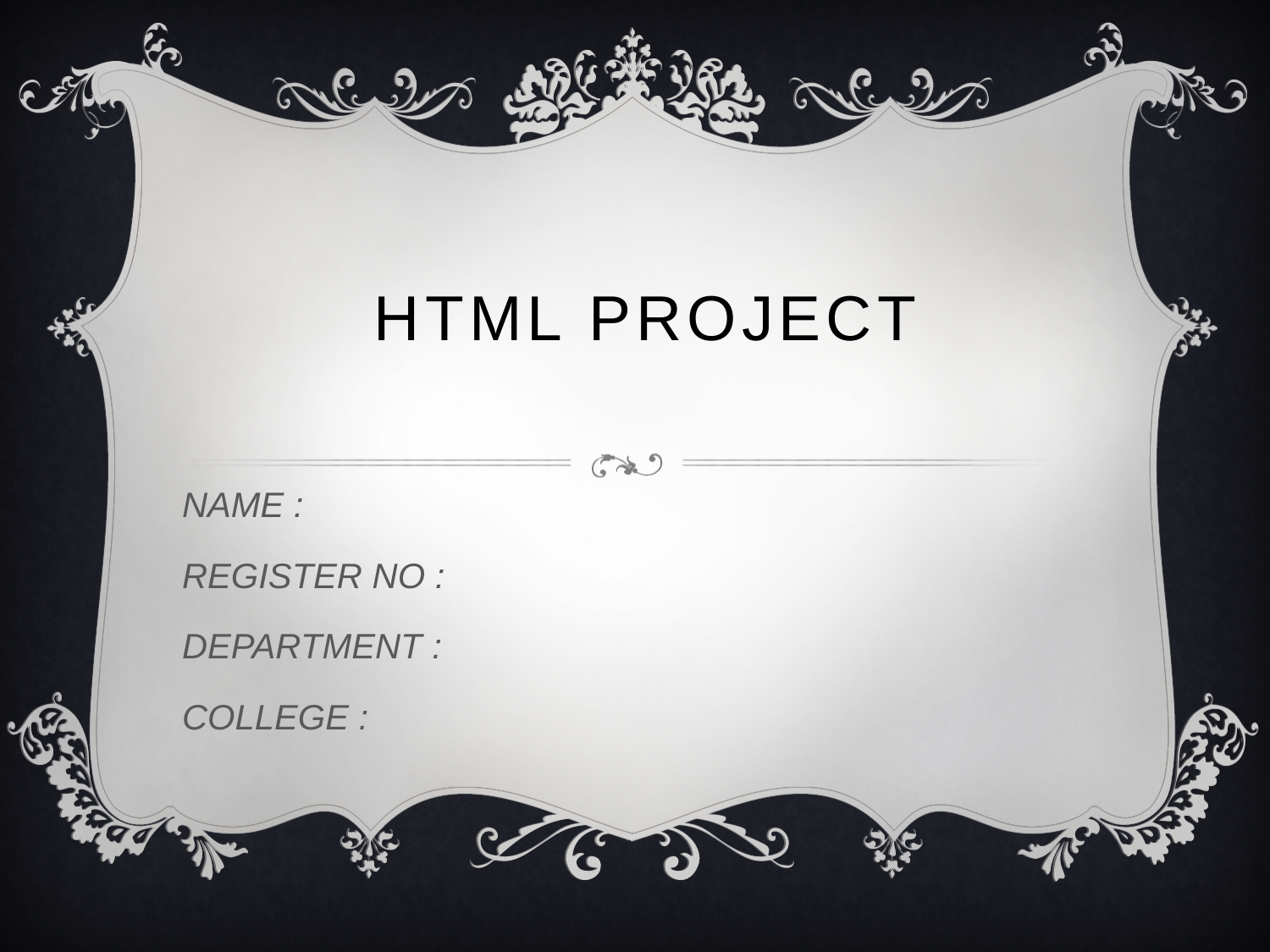

# HTML PROJECT
NAME :
REGISTER NO :
DEPARTMENT :
COLLEGE :